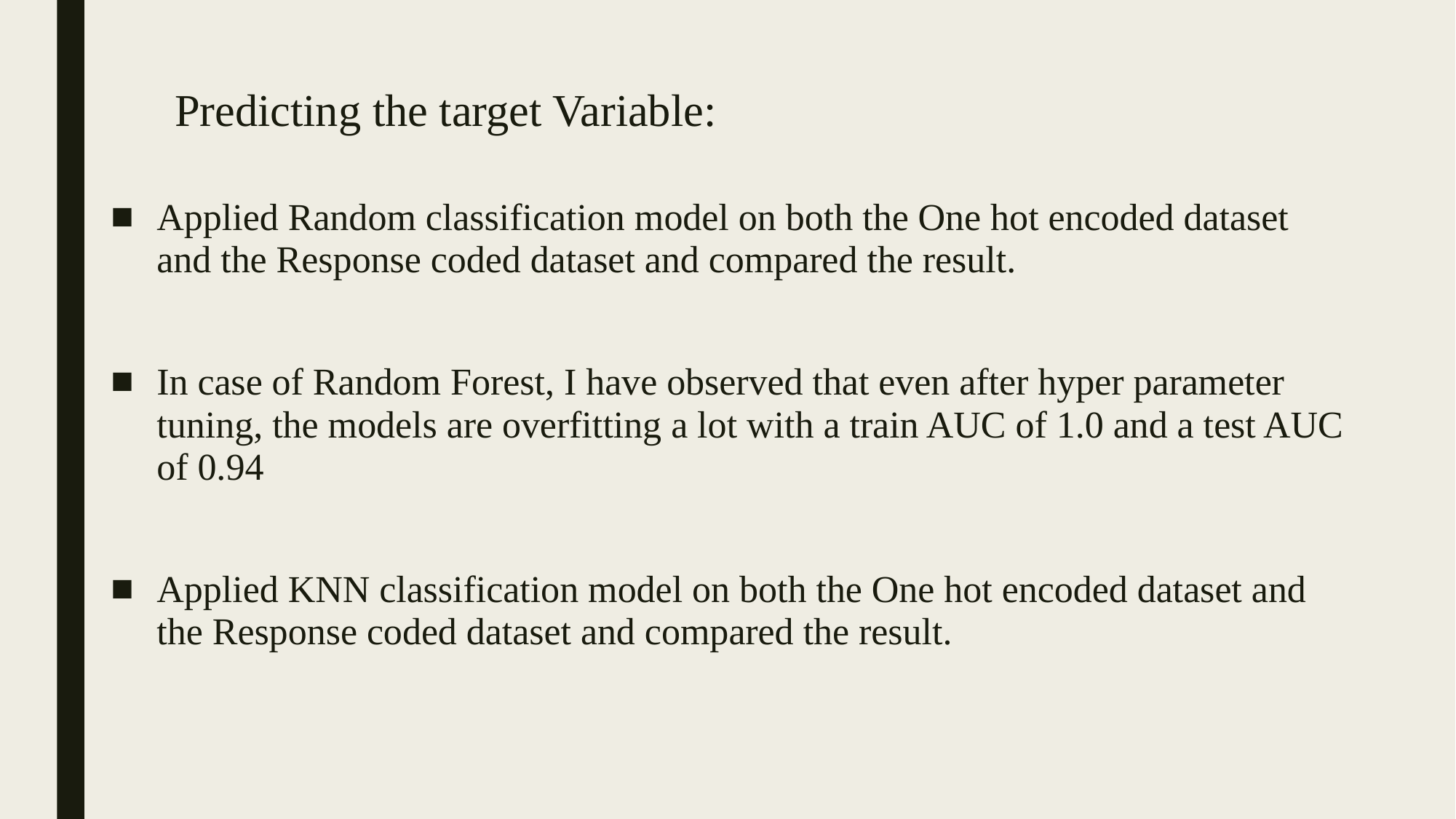

# Predicting the target Variable:
Applied Random classification model on both the One hot encoded dataset and the Response coded dataset and compared the result.

In case of Random Forest, I have observed that even after hyper parameter tuning, the models are overfitting a lot with a train AUC of 1.0 and a test AUC of 0.94

Applied KNN classification model on both the One hot encoded dataset and the Response coded dataset and compared the result.